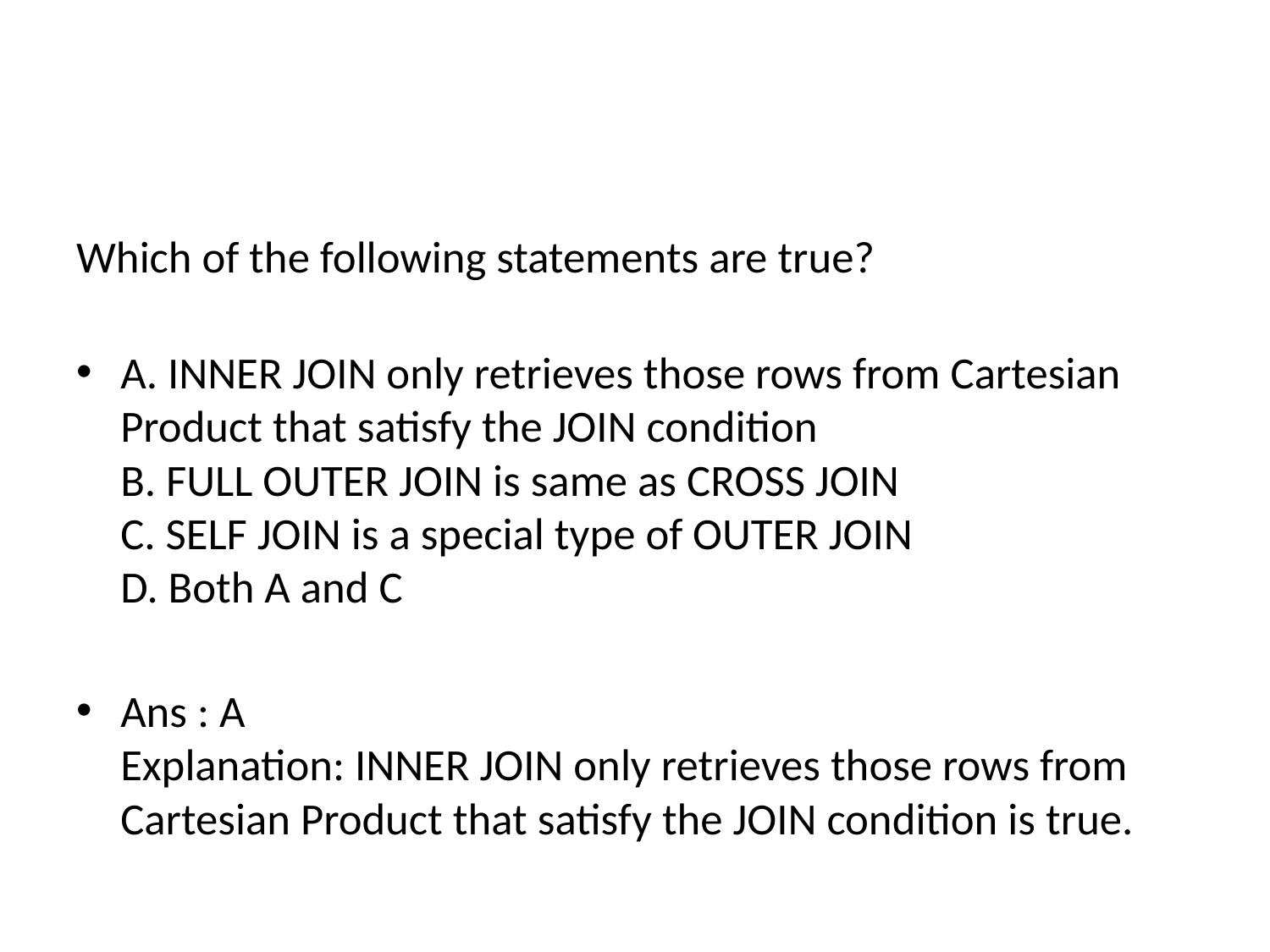

#
Which of the following statements are true?
A. INNER JOIN only retrieves those rows from Cartesian Product that satisfy the JOIN condition
B. FULL OUTER JOIN is same as CROSS JOIN
C. SELF JOIN is a special type of OUTER JOIN
D. Both A and C

Ans : A
Explanation: INNER JOIN only retrieves those rows from Cartesian Product that satisfy the JOIN condition is true.